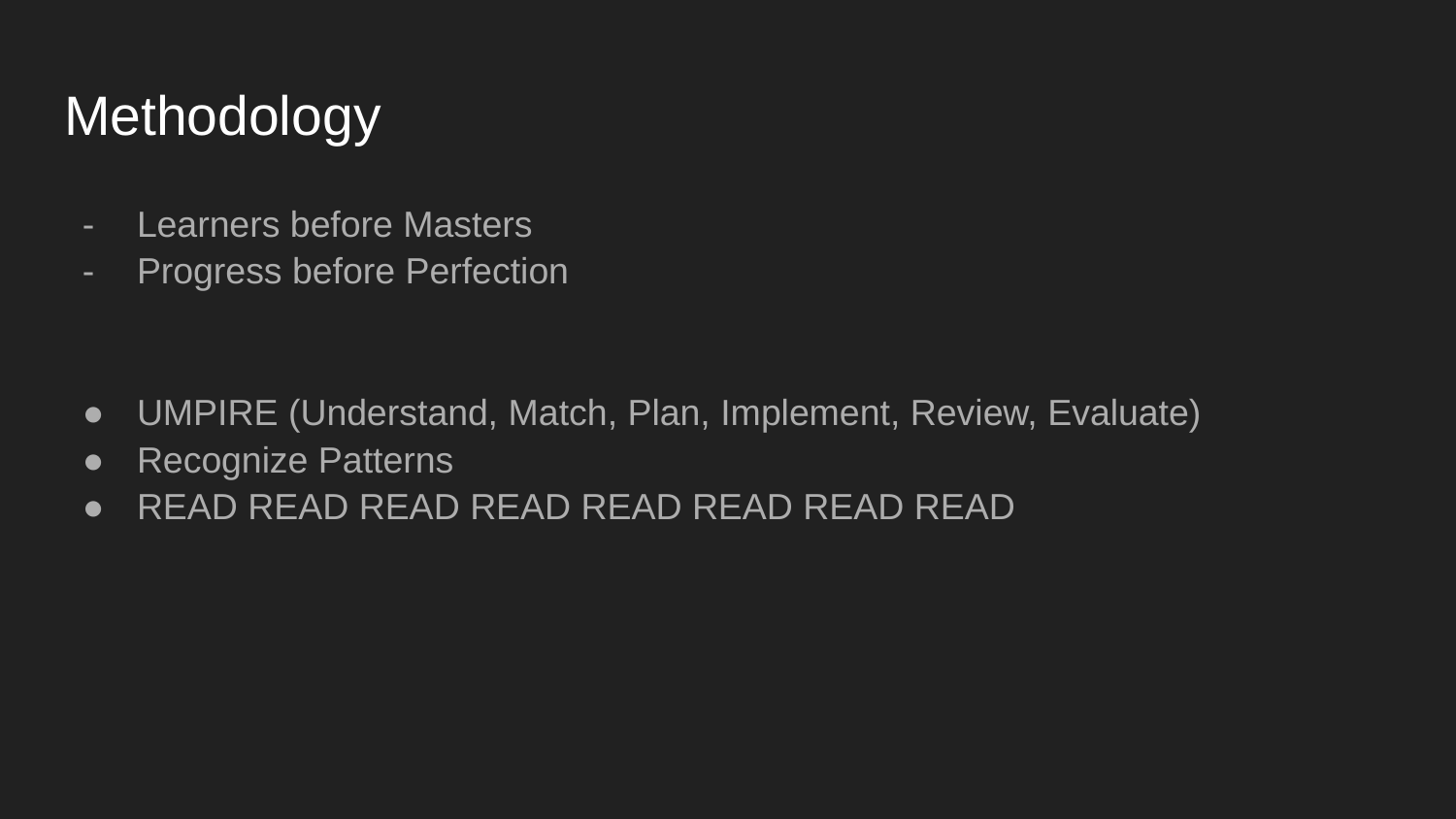

# Methodology
Learners before Masters
Progress before Perfection

UMPIRE (Understand, Match, Plan, Implement, Review, Evaluate)
Recognize Patterns
READ READ READ READ READ READ READ READ